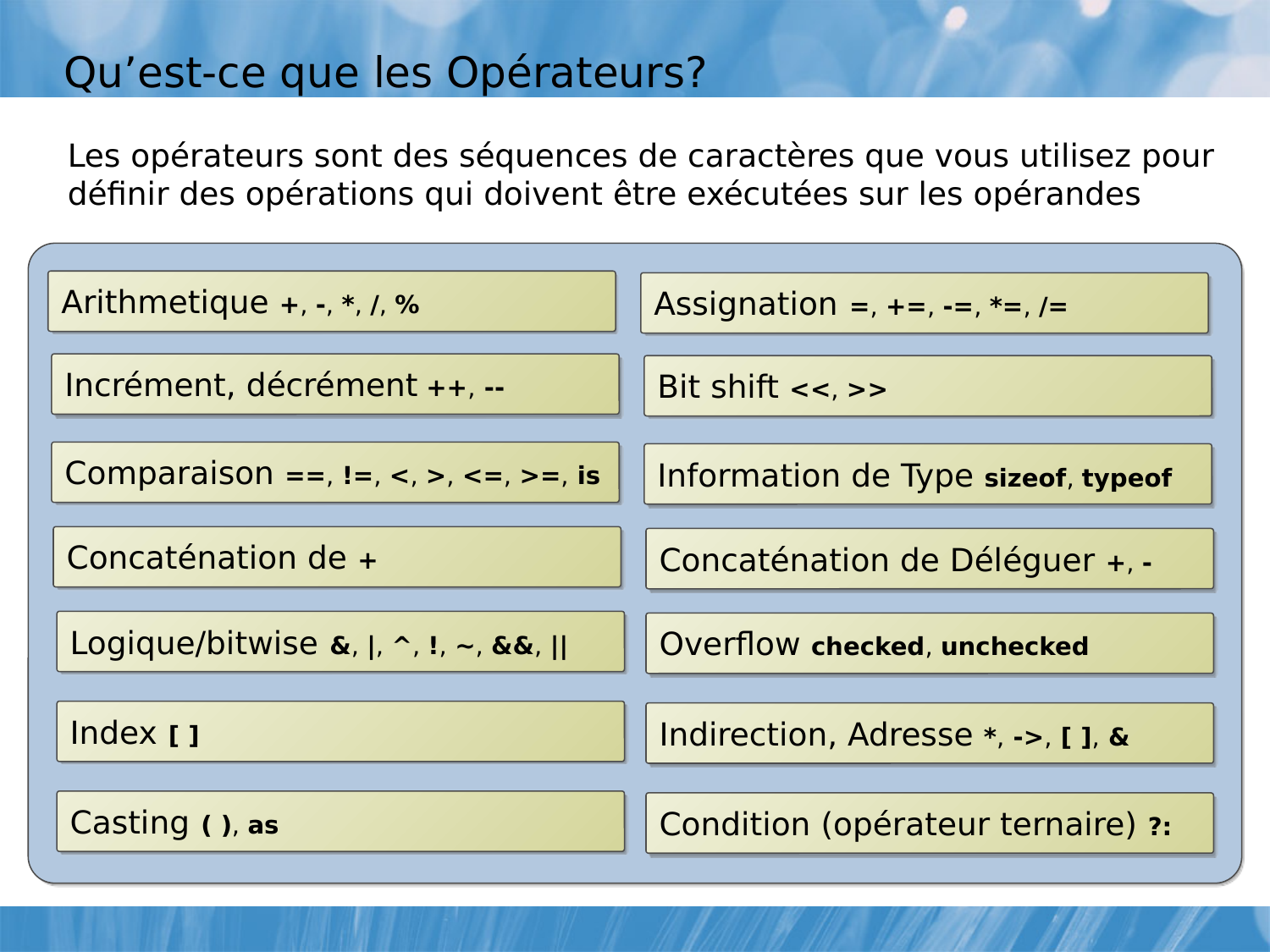

# Qu’est-ce que les Opérateurs?
Les opérateurs sont des séquences de caractères que vous utilisez pour définir des opérations qui doivent être exécutées sur les opérandes

Arithmetique +, -, *, /, %
Assignation =, +=, -=, *=, /=
Incrément, décrément ++, --
Bit shift <<, >>
Comparaison ==, !=, <, >, <=, >=, is
Information de Type sizeof, typeof
Concaténation de +
Concaténation de Déléguer +, -
Logique/bitwise &, |, ^, !, ~, &&, ||
Overflow checked, unchecked
Index [ ]
Indirection, Adresse *, ->, [ ], &
Casting ( ), as
Condition (opérateur ternaire) ?: